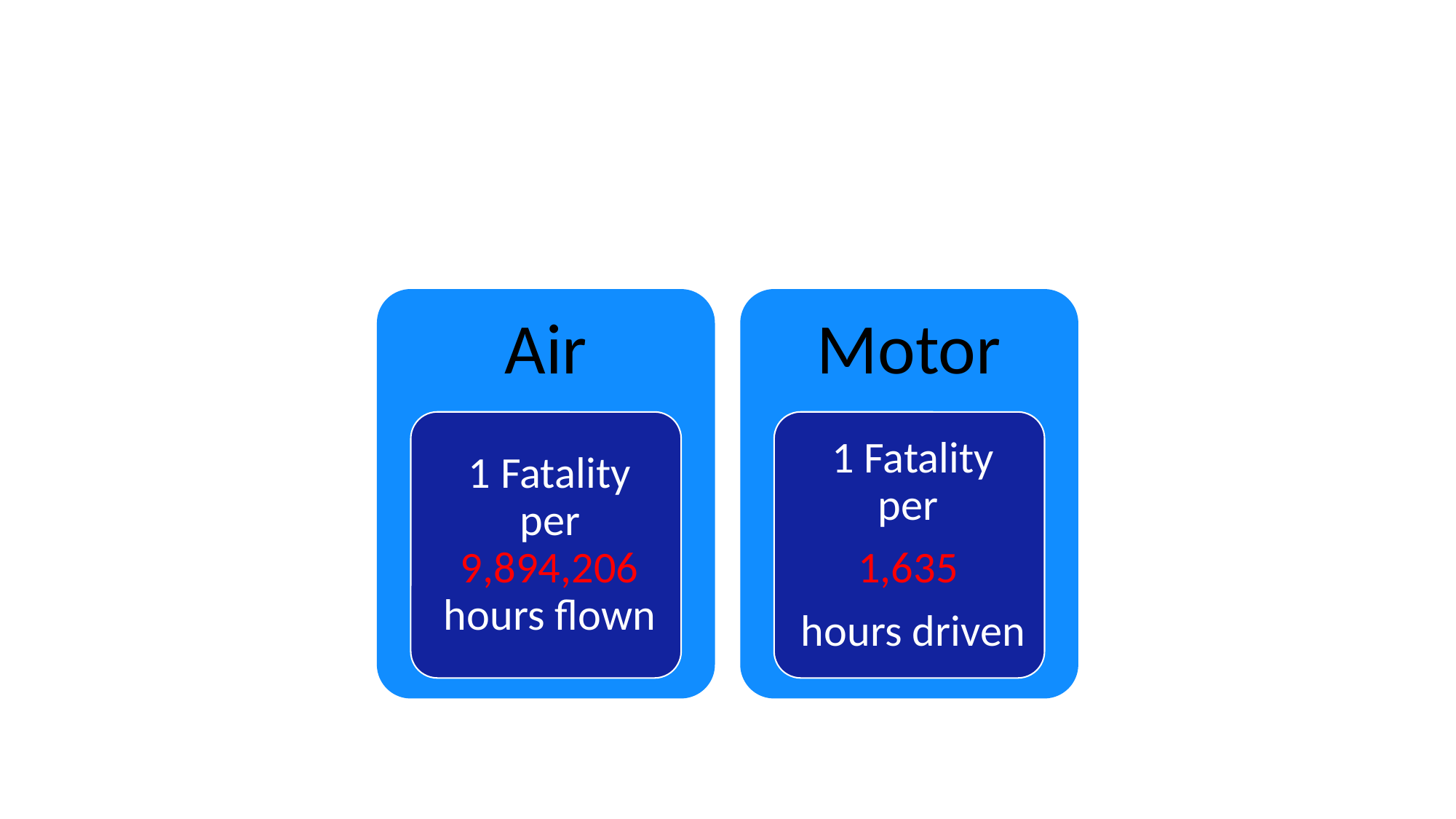

#
Air
1 Fatality per 9,894,206 hours flown
Motor
1 Fatality per
1,635
hours driven